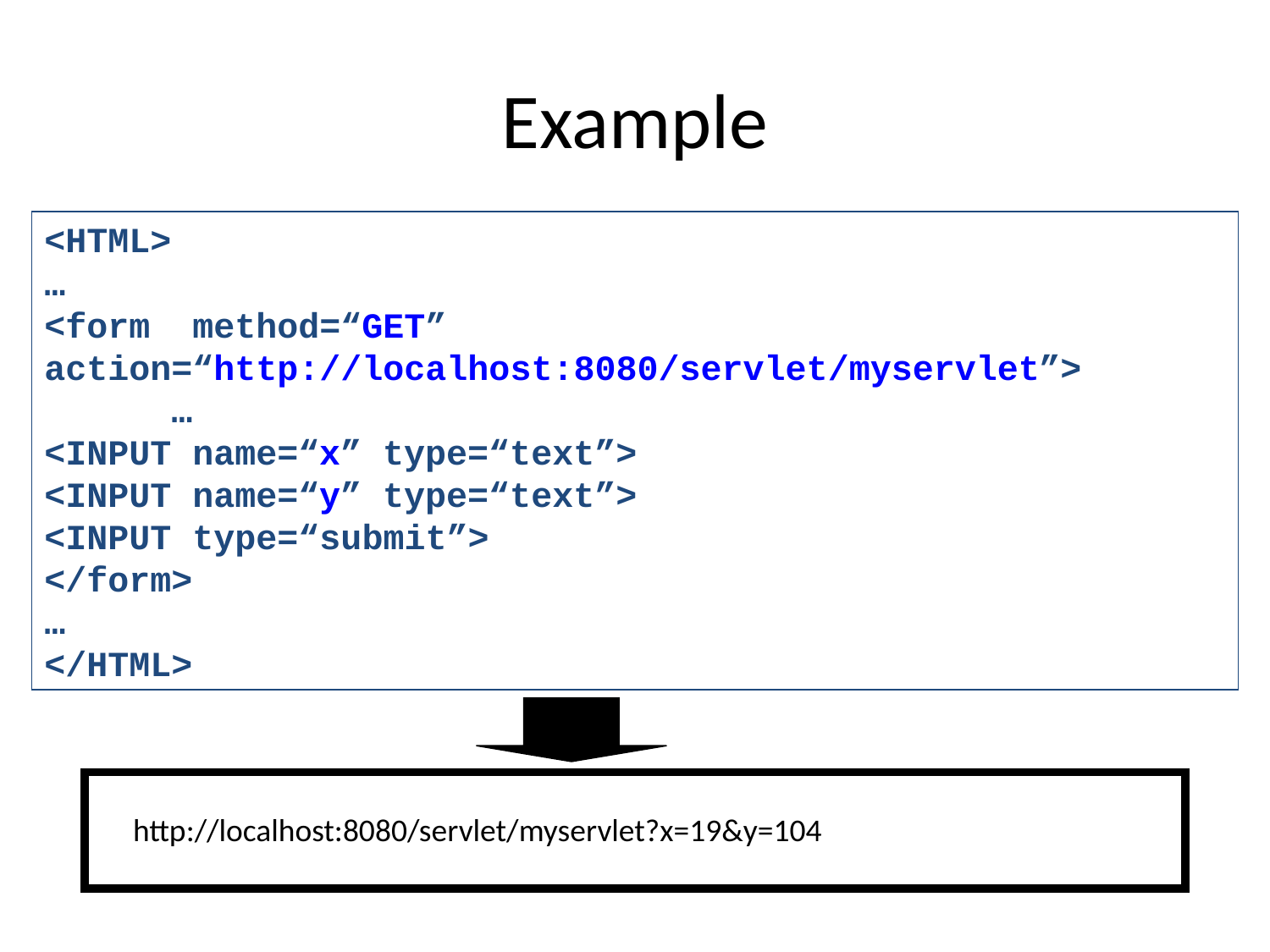

# Example
<HTML>
…
<form  method=“GET”
action=“http://localhost:8080/servlet/myservlet”>
	…
<INPUT name=“x” type=“text”>
<INPUT name=“y” type=“text”>
<INPUT type=“submit”>
</form>
…
</HTML>

http://localhost:8080/servlet/myservlet?x=19&y=104